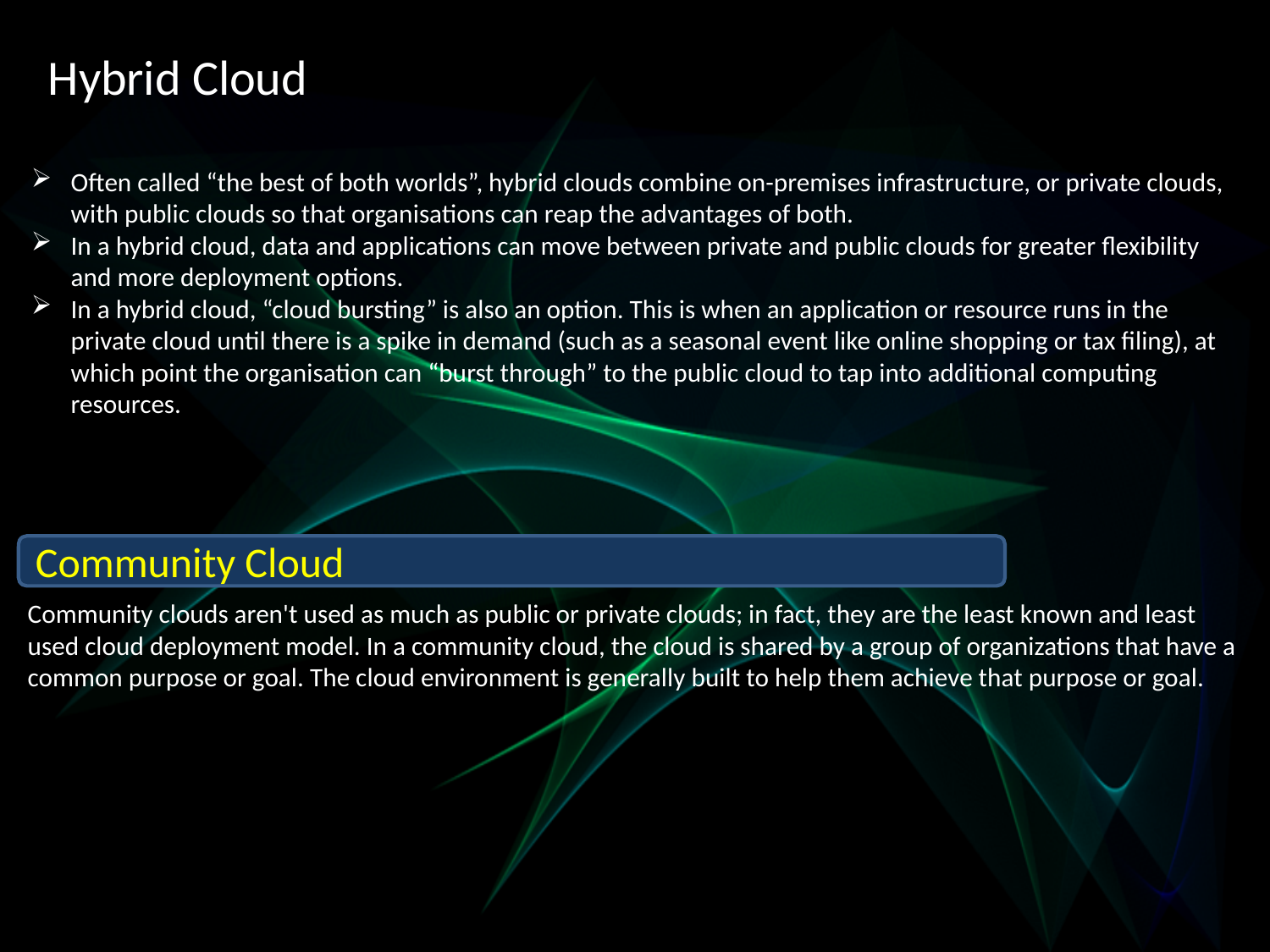

Hybrid Cloud

Often called “the best of both worlds”, hybrid clouds combine on-premises infrastructure, or private clouds, with public clouds so that organisations can reap the advantages of both.
In a hybrid cloud, data and applications can move between private and public clouds for greater flexibility and more deployment options.
In a hybrid cloud, “cloud bursting” is also an option. This is when an application or resource runs in the private cloud until there is a spike in demand (such as a seasonal event like online shopping or tax filing), at which point the organisation can “burst through” to the public cloud to tap into additional computing resources.
Community Cloud

Community clouds aren't used as much as public or private clouds; in fact, they are the least known and least used cloud deployment model. In a community cloud, the cloud is shared by a group of organizations that have a common purpose or goal. The cloud environment is generally built to help them achieve that purpose or goal.